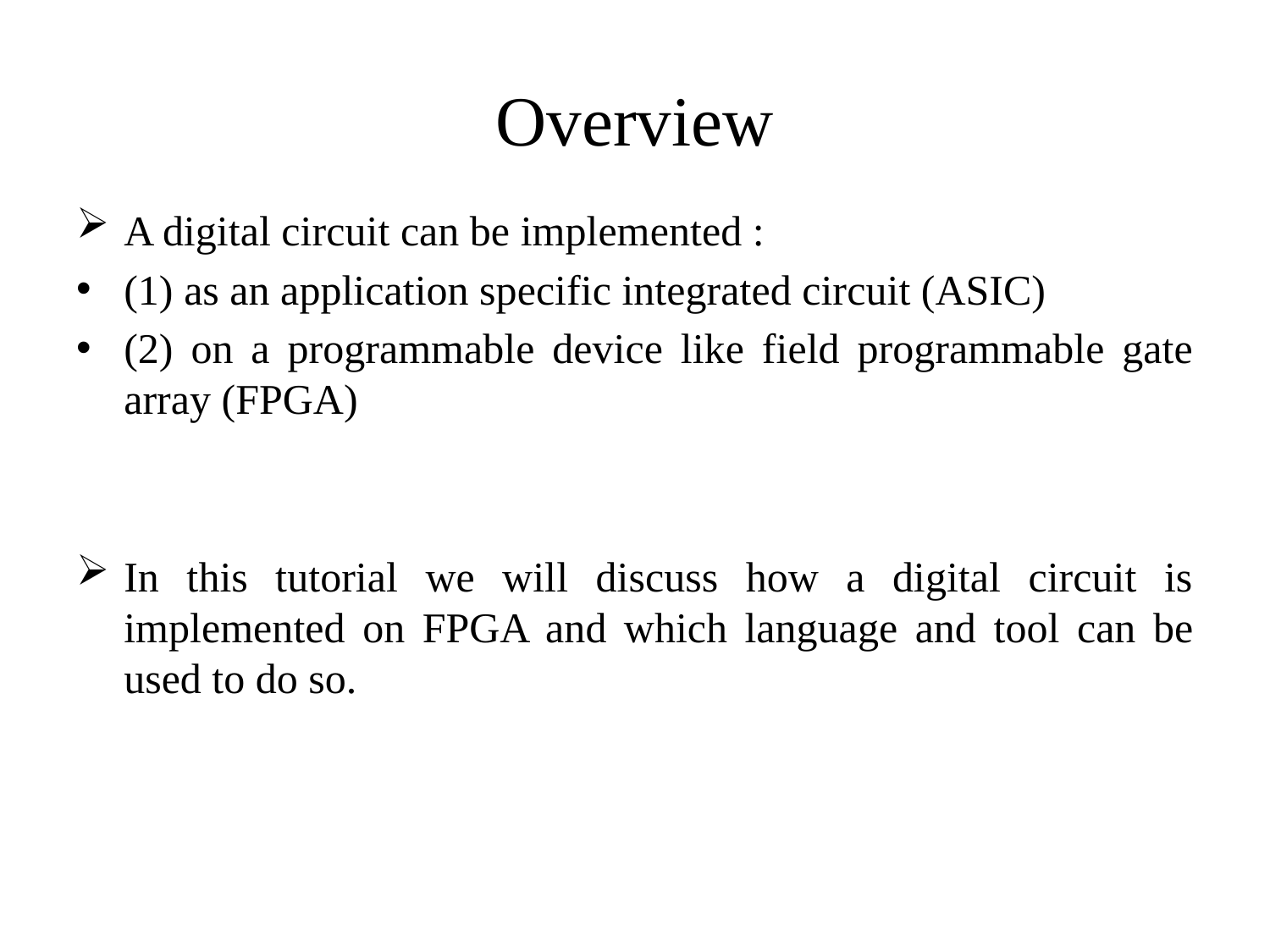

# Overview
A digital circuit can be implemented :
(1) as an application specific integrated circuit (ASIC)
(2) on a programmable device like field programmable gate array (FPGA)

In this tutorial we will discuss how a digital circuit is implemented on FPGA and which language and tool can be used to do so.